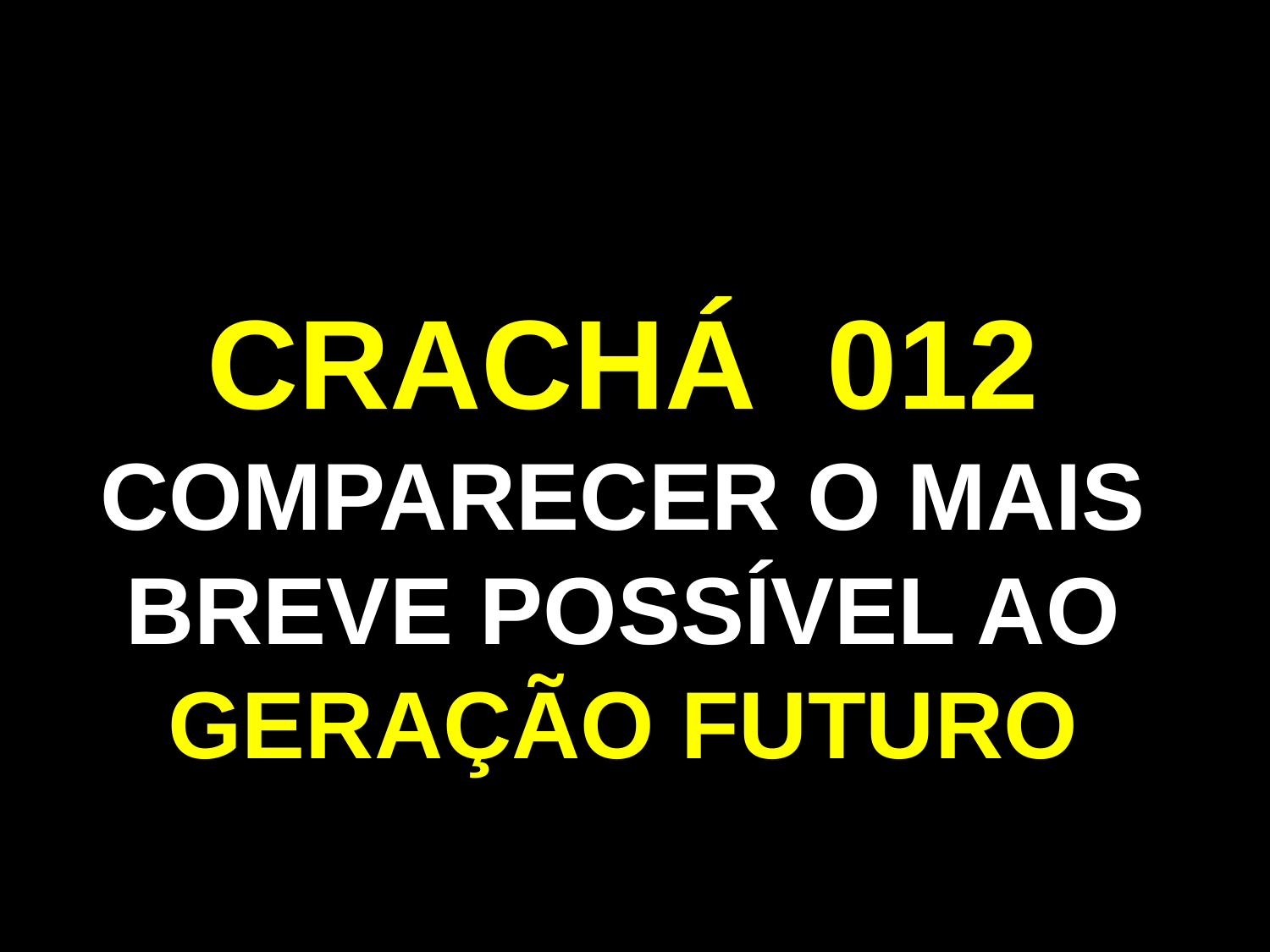

CRACHÁ  012
COMPARECER O MAIS BREVE POSSÍVEL AO GERAÇÃO FUTURO